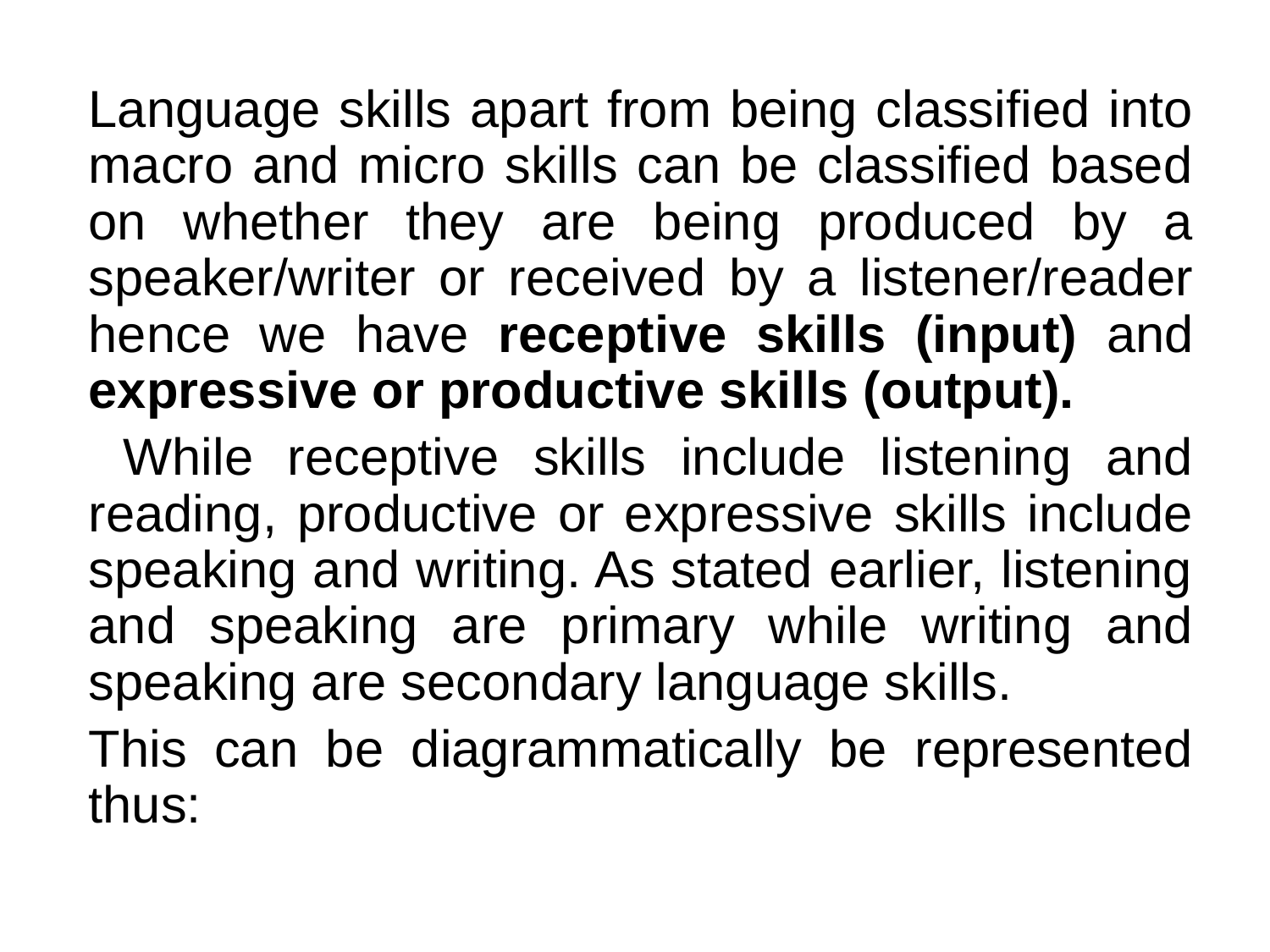

Language skills apart from being classified into macro and micro skills can be classified based on whether they are being produced by a speaker/writer or received by a listener/reader hence we have receptive skills (input) and expressive or productive skills (output).
 While receptive skills include listening and reading, productive or expressive skills include speaking and writing. As stated earlier, listening and speaking are primary while writing and speaking are secondary language skills.
This can be diagrammatically be represented thus: